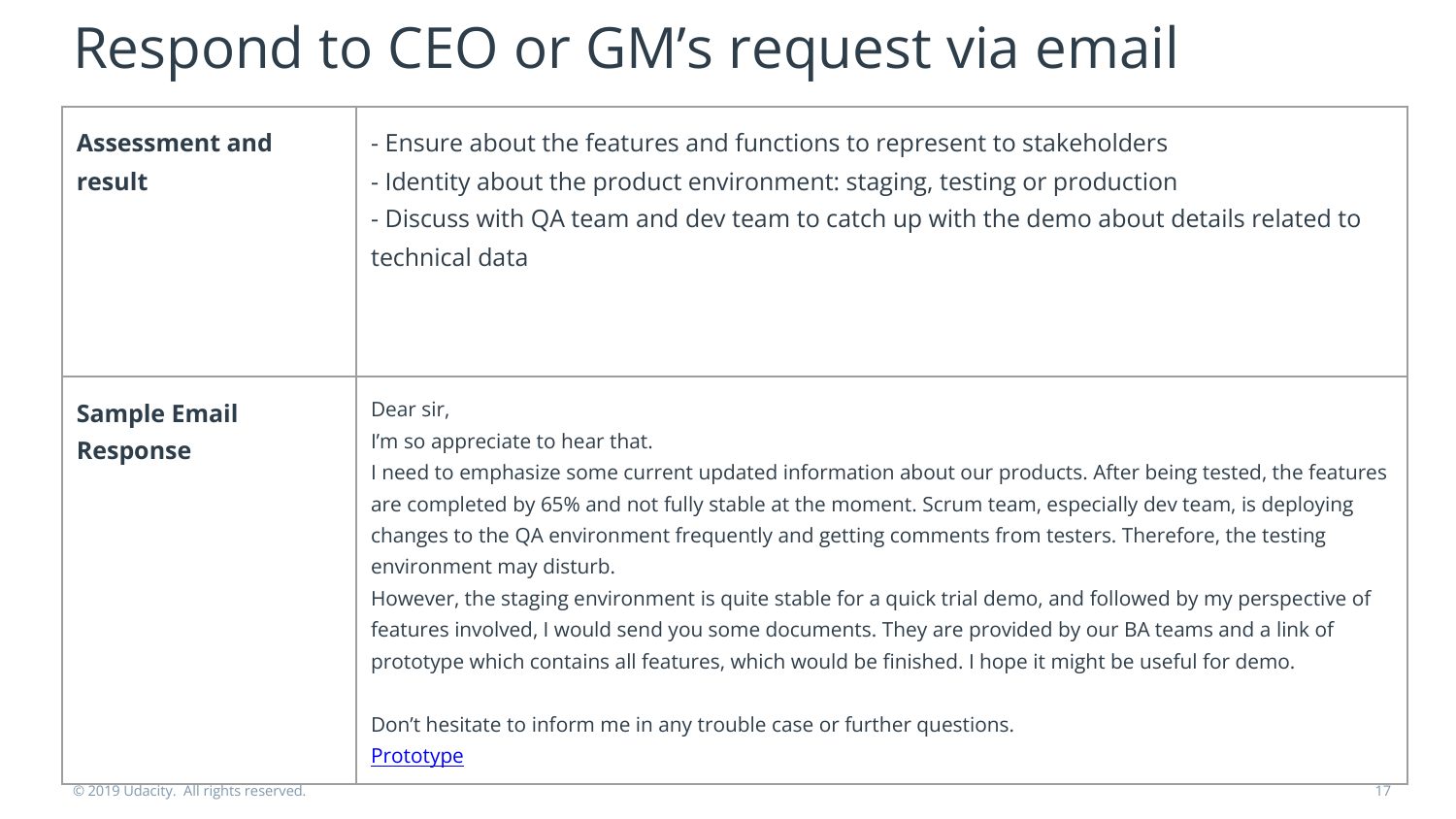

# Respond to CEO or GM’s request via email
| Assessment and result | - Ensure about the features and functions to represent to stakeholders - Identity about the product environment: staging, testing or production - Discuss with QA team and dev team to catch up with the demo about details related to technical data |
| --- | --- |
| Sample Email Response | Dear sir, I’m so appreciate to hear that. I need to emphasize some current updated information about our products. After being tested, the features are completed by 65% and not fully stable at the moment. Scrum team, especially dev team, is deploying changes to the QA environment frequently and getting comments from testers. Therefore, the testing environment may disturb. However, the staging environment is quite stable for a quick trial demo, and followed by my perspective of features involved, I would send you some documents. They are provided by our BA teams and a link of prototype which contains all features, which would be finished. I hope it might be useful for demo. Don’t hesitate to inform me in any trouble case or further questions. Prototype |
© 2019 Udacity.  All rights reserved.
17